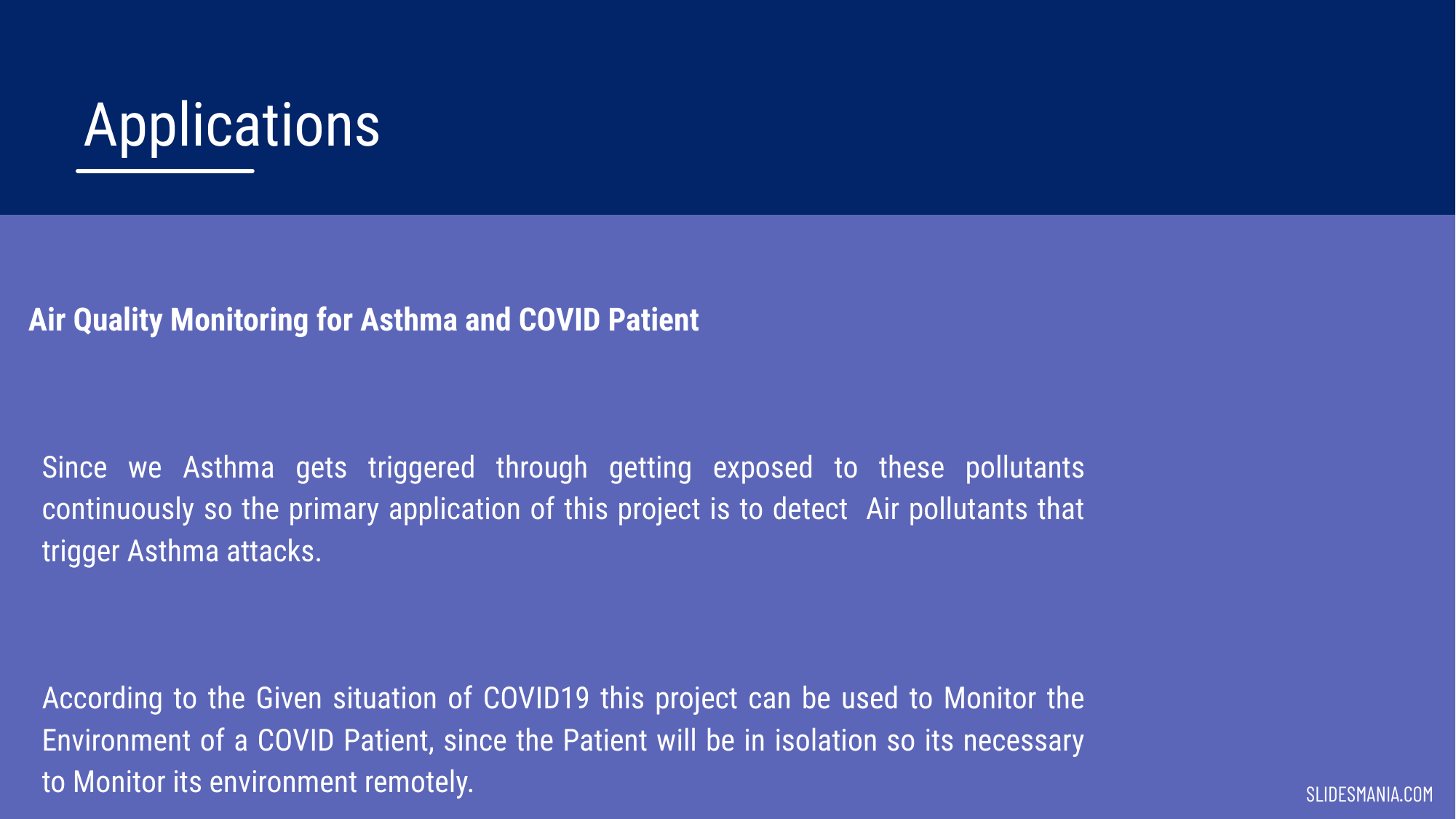

# Applications
Air Quality Monitoring for Asthma and COVID Patient
Since we Asthma gets triggered through getting exposed to these pollutants continuously so the primary application of this project is to detect  Air pollutants that trigger Asthma attacks.

According to the Given situation of COVID19 this project can be used to Monitor the Environment of a COVID Patient, since the Patient will be in isolation so its necessary to Monitor its environment remotely.